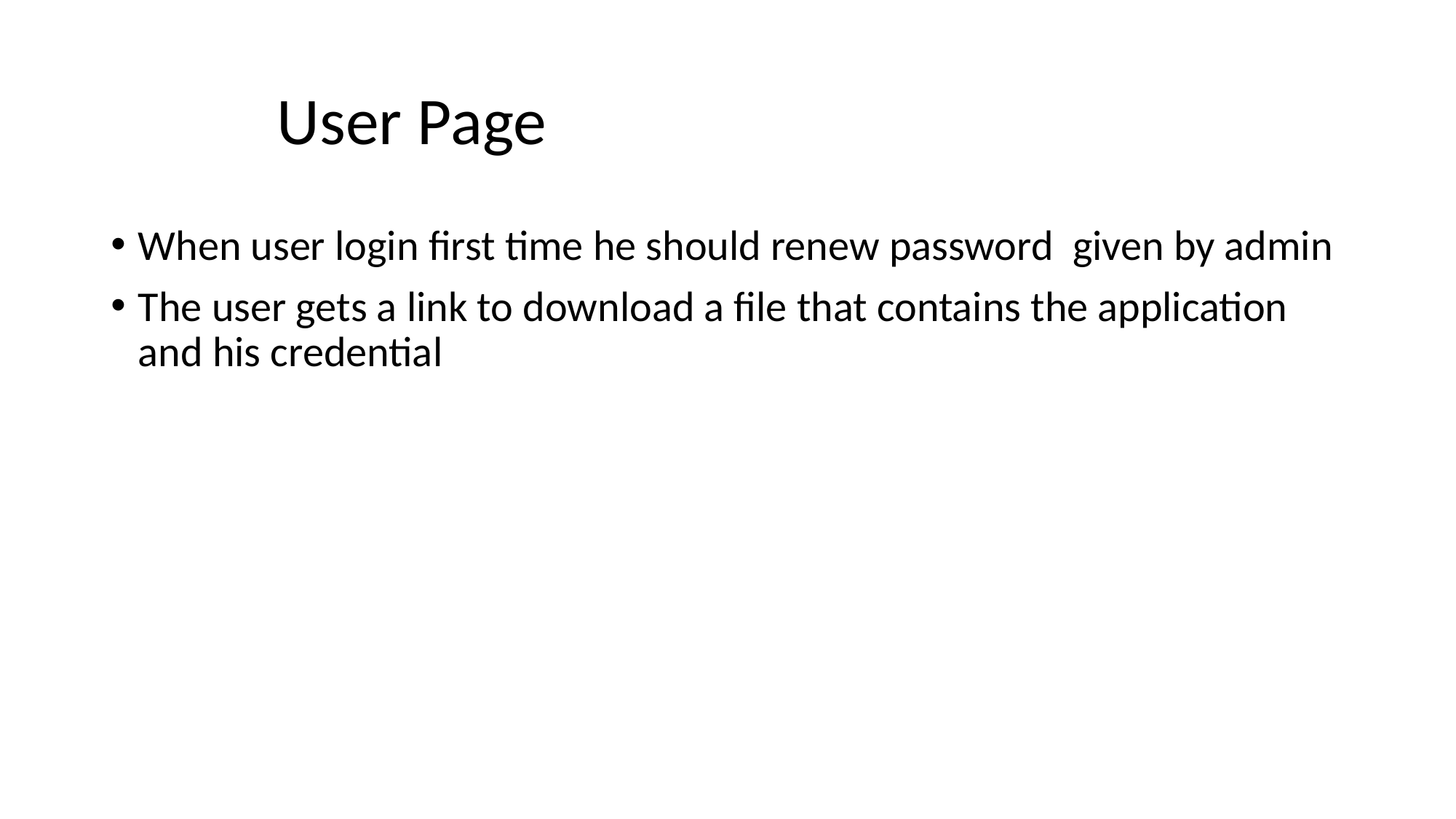

# User Page
When user login first time he should renew password  given by admin
The user gets a link to download a file that contains the application and his credential